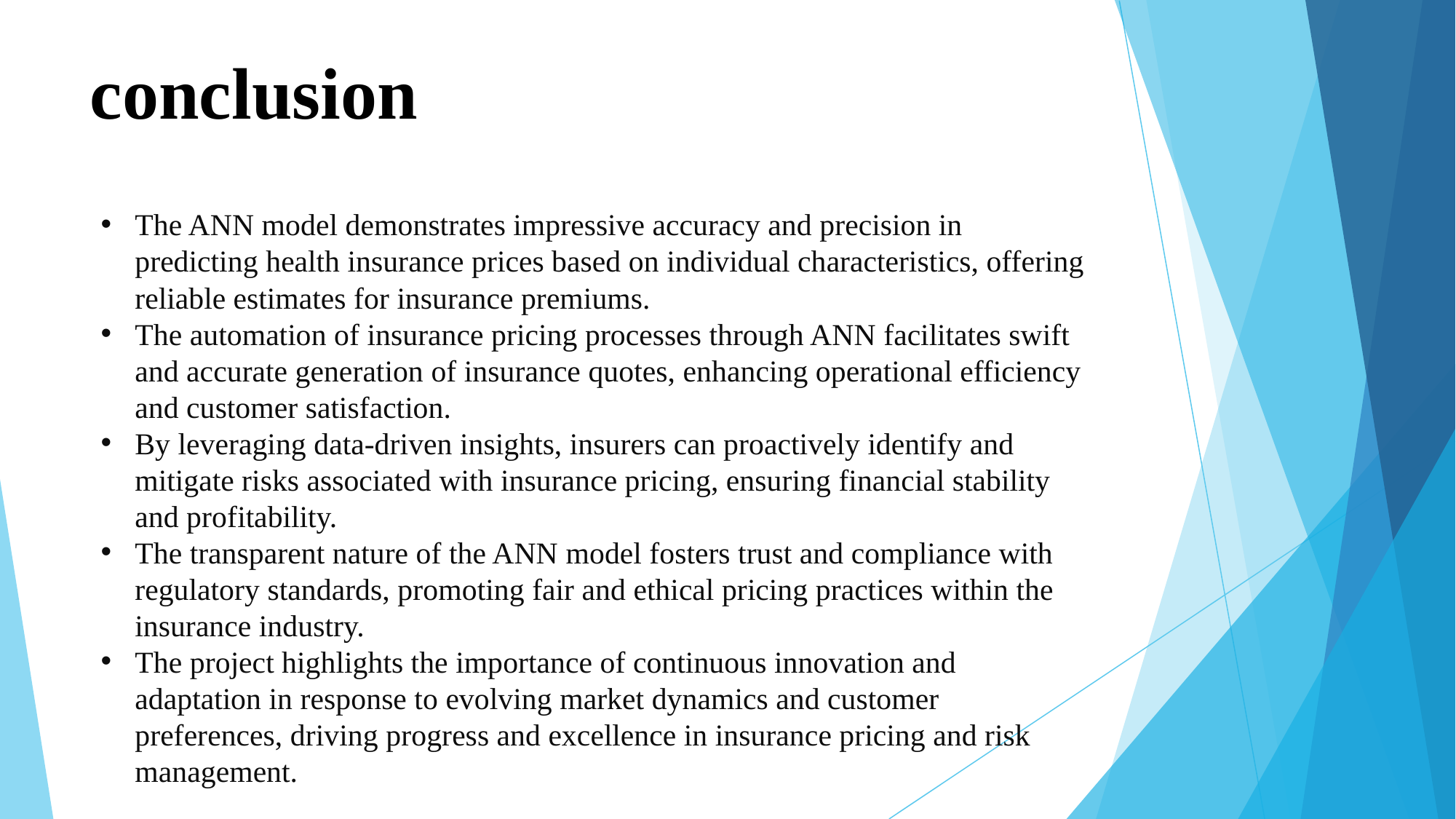

# conclusion
The ANN model demonstrates impressive accuracy and precision in predicting health insurance prices based on individual characteristics, offering reliable estimates for insurance premiums.
The automation of insurance pricing processes through ANN facilitates swift and accurate generation of insurance quotes, enhancing operational efficiency and customer satisfaction.
By leveraging data-driven insights, insurers can proactively identify and mitigate risks associated with insurance pricing, ensuring financial stability and profitability.
The transparent nature of the ANN model fosters trust and compliance with regulatory standards, promoting fair and ethical pricing practices within the insurance industry.
The project highlights the importance of continuous innovation and adaptation in response to evolving market dynamics and customer preferences, driving progress and excellence in insurance pricing and risk management.